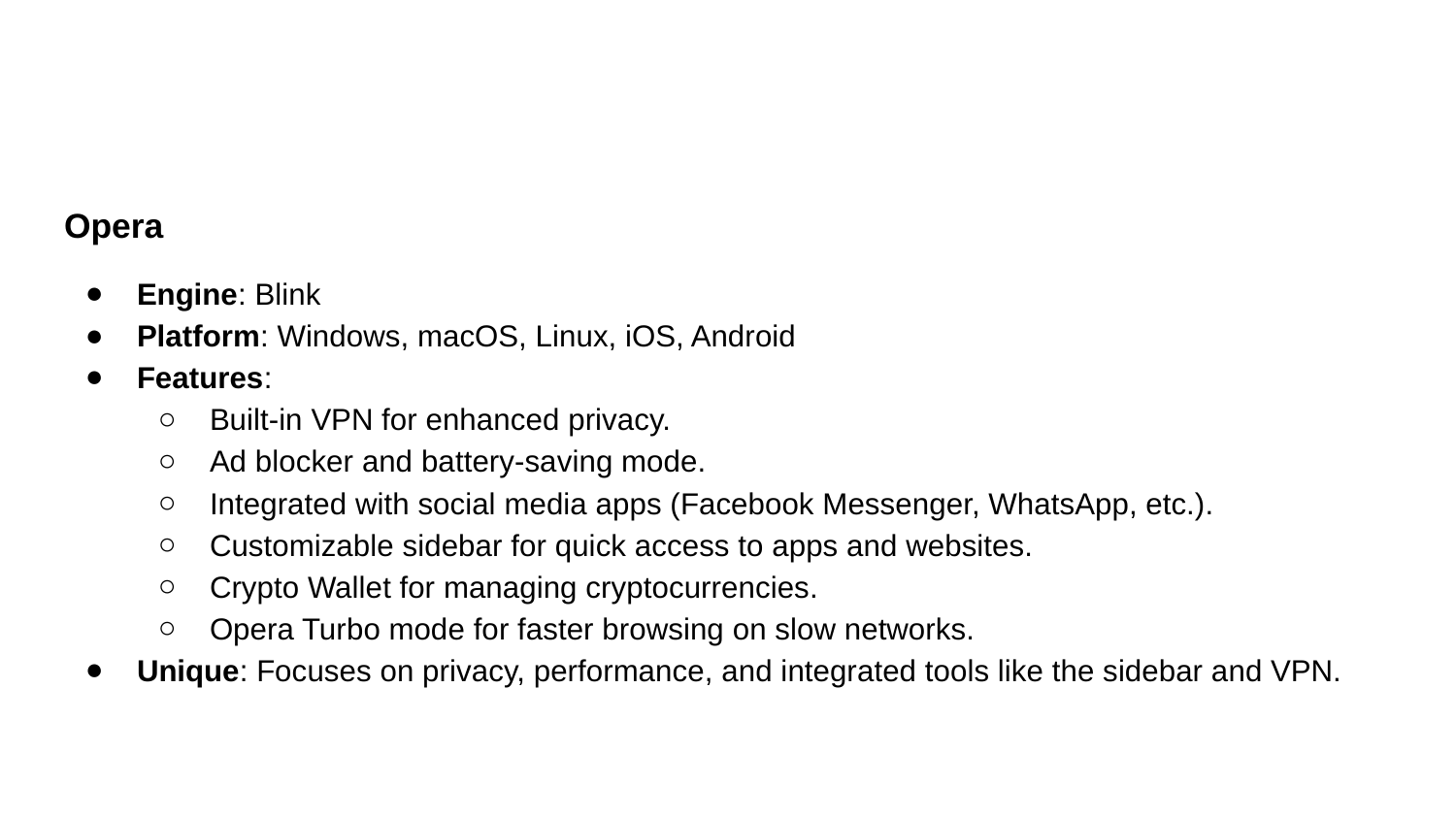

Opera
Engine: Blink
Platform: Windows, macOS, Linux, iOS, Android
Features:
Built-in VPN for enhanced privacy.
Ad blocker and battery-saving mode.
Integrated with social media apps (Facebook Messenger, WhatsApp, etc.).
Customizable sidebar for quick access to apps and websites.
Crypto Wallet for managing cryptocurrencies.
Opera Turbo mode for faster browsing on slow networks.
Unique: Focuses on privacy, performance, and integrated tools like the sidebar and VPN.